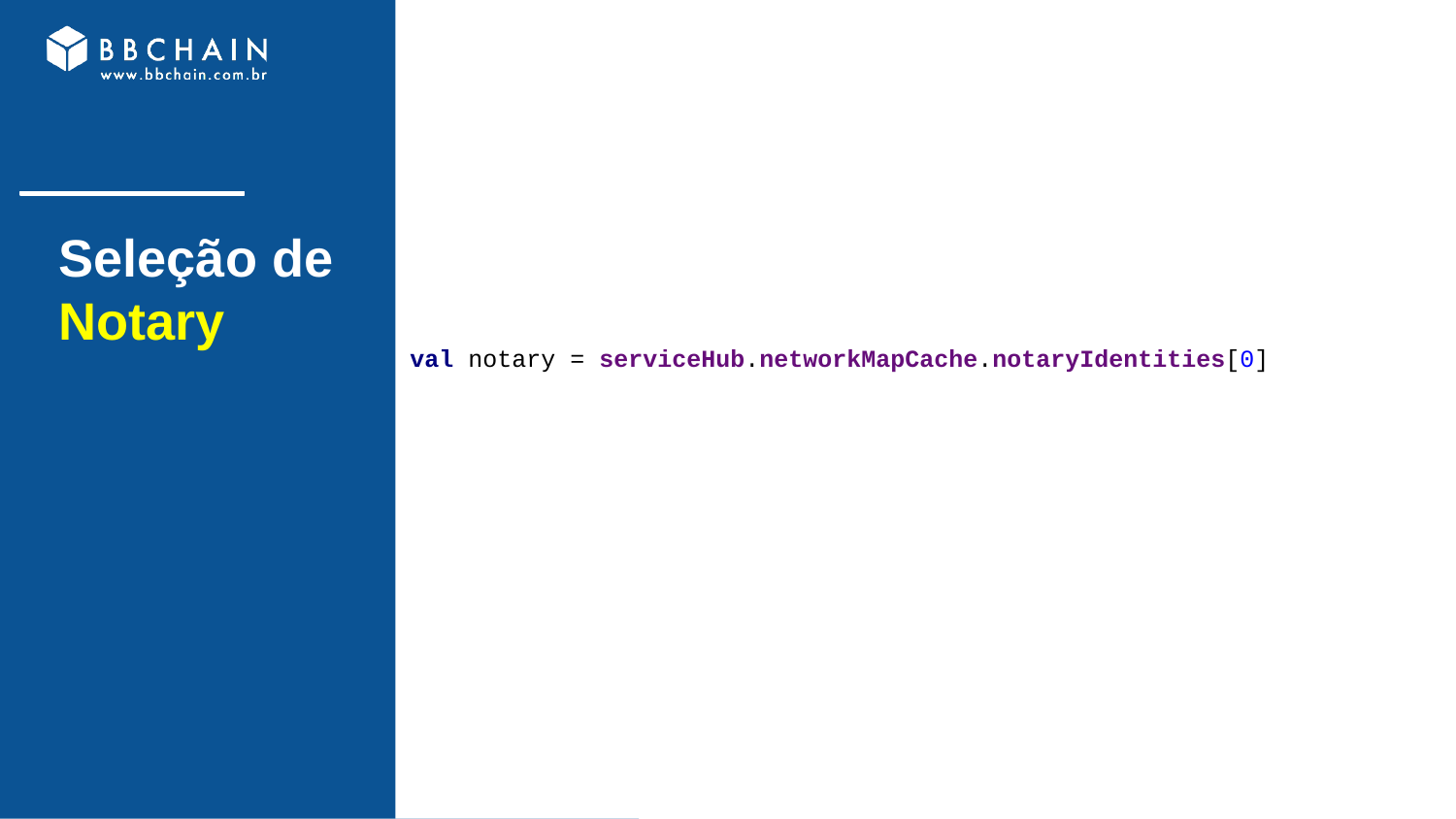

val notary = serviceHub.networkMapCache.notaryIdentities[0]

# Seleção de Notary